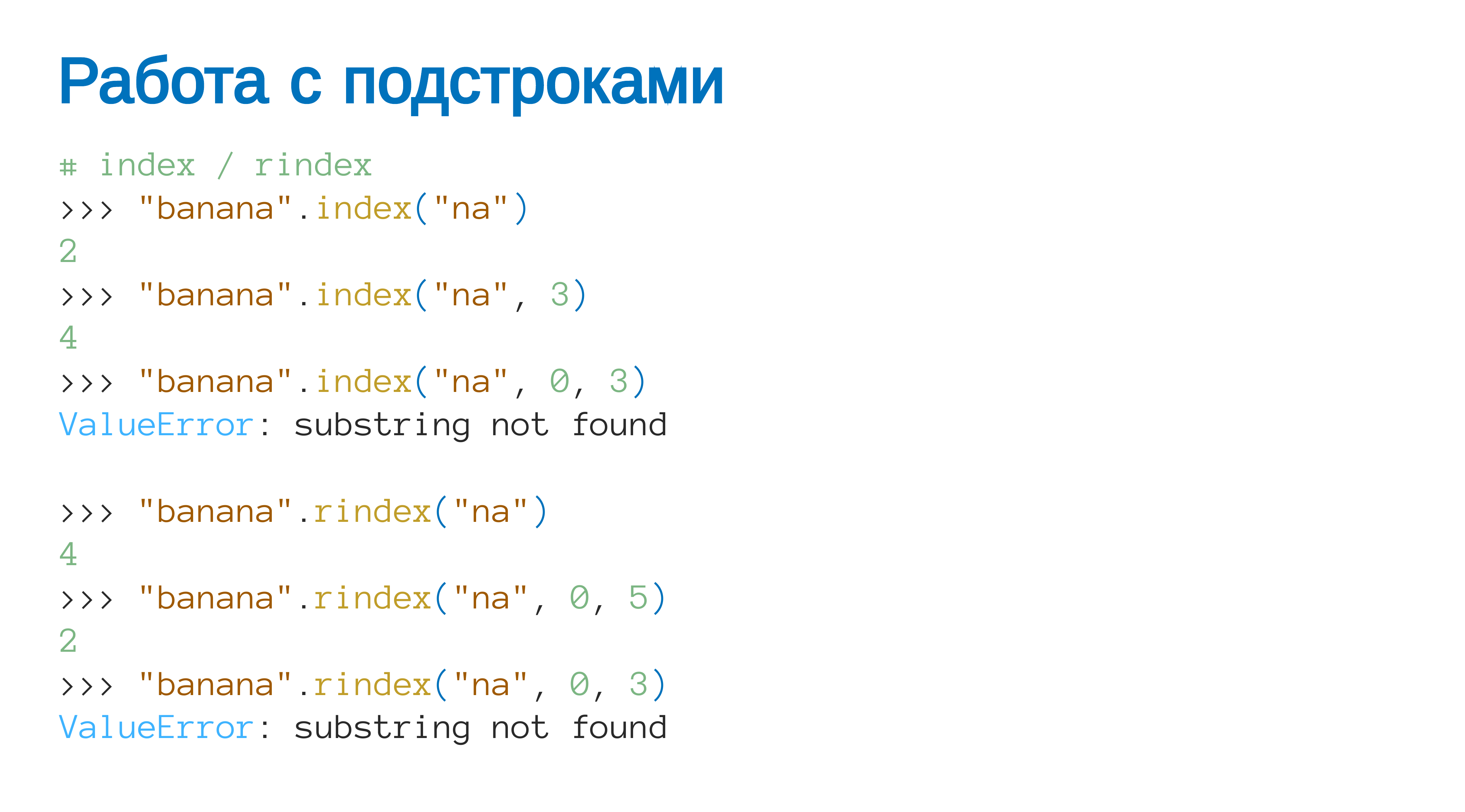

# Работа с подстроками
# index / rindex
>>> "banana".index("na")
2
>>> "banana".index("na", 3)
4
>>> "banana".index("na", 0, 3)
ValueError: substring not found

>>> "banana".rindex("na")
4
>>> "banana".rindex("na", 0, 5)
2
>>> "banana".rindex("na", 0, 3)
ValueError: substring not found
28